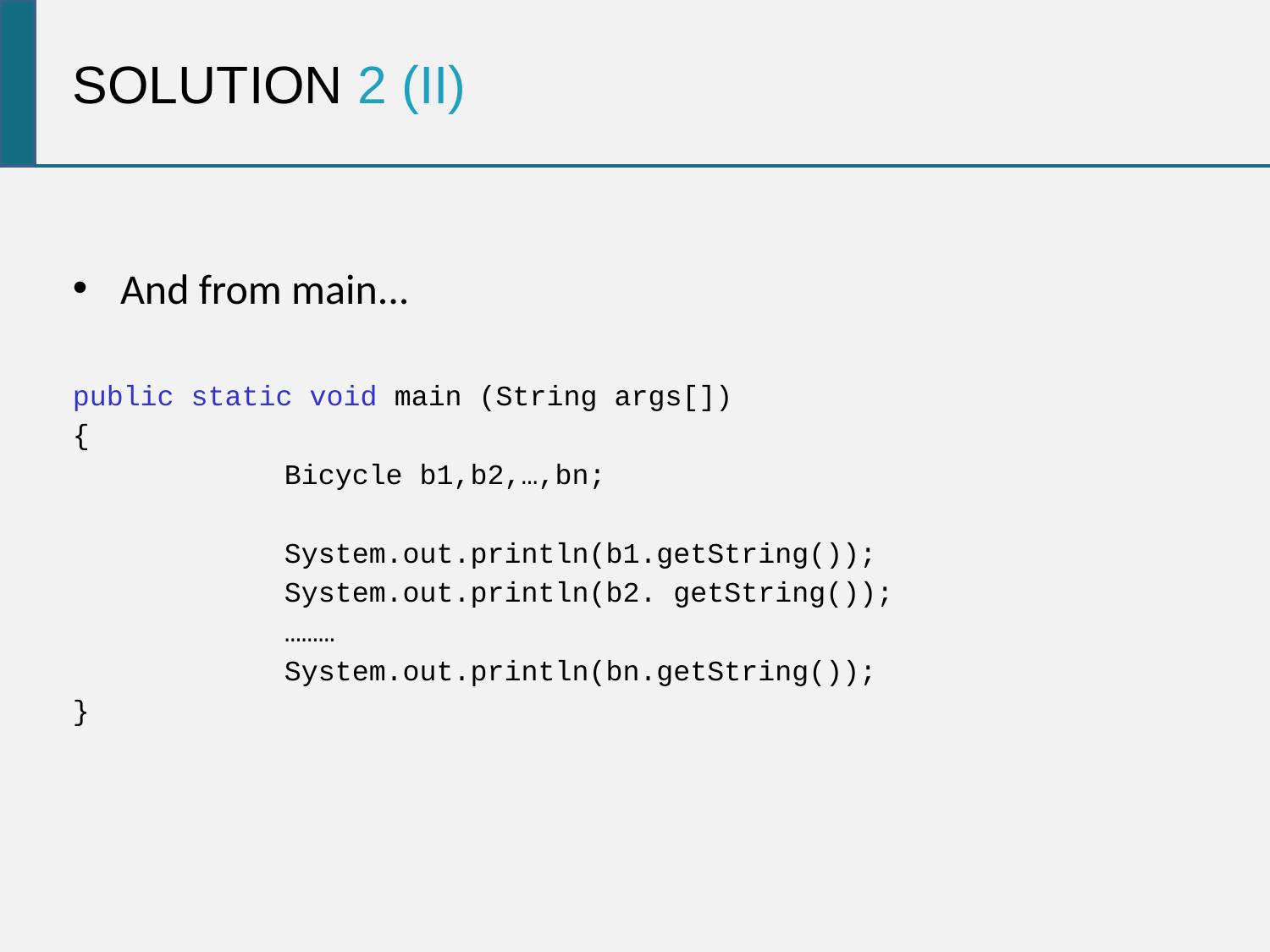

Solution 2 (ii)

And from main...

public static void main (String args[])
{
		Bicycle b1,b2,…,bn;

		System.out.println(b1.getString());
		System.out.println(b2. getString());
		………
		System.out.println(bn.getString());
}